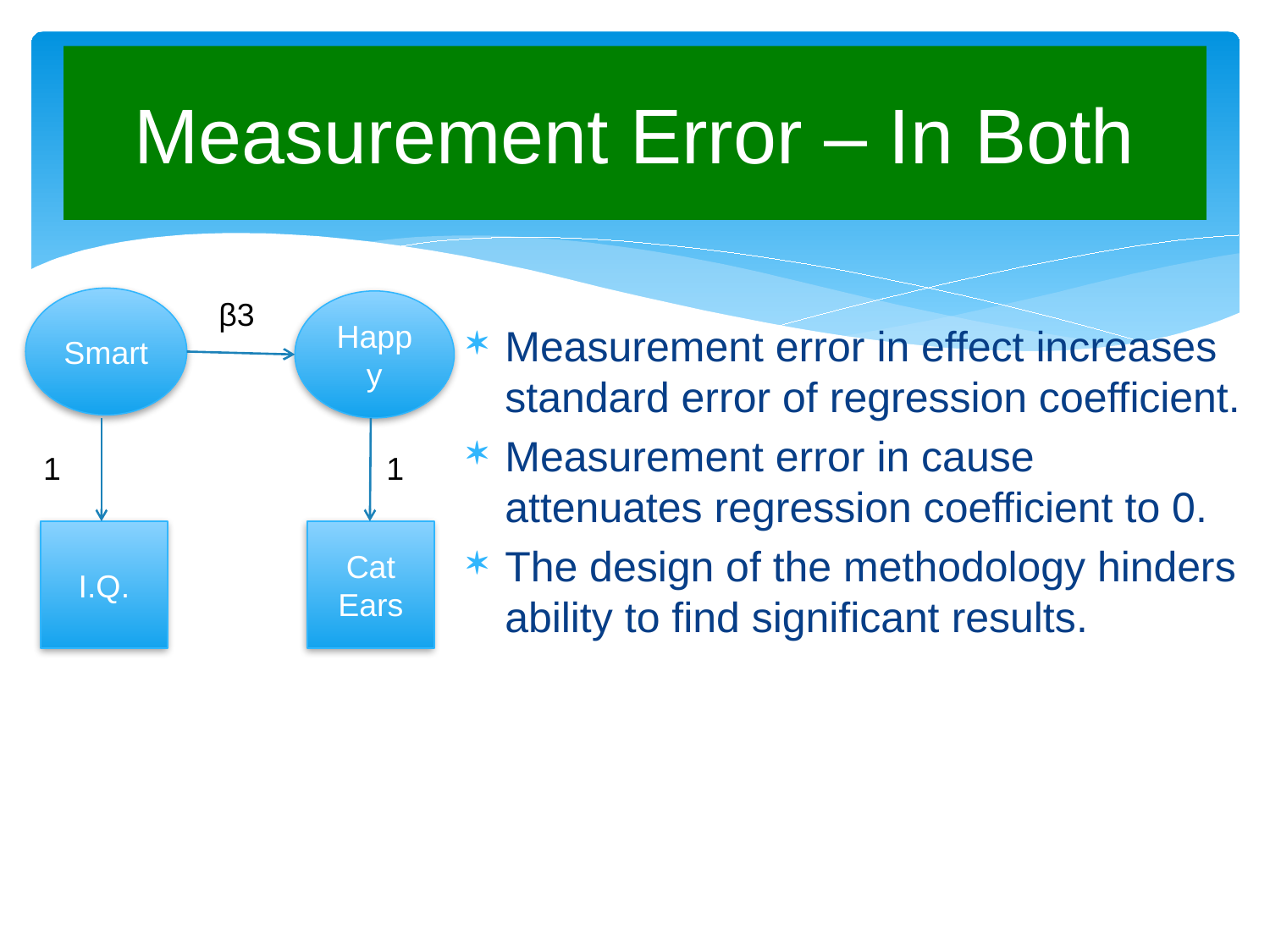

# Measurement Error – In Both
Smart
β3
Happy
Measurement error in effect increases standard error of regression coefficient.
Measurement error in cause attenuates regression coefficient to 0.
The design of the methodology hinders ability to find significant results.
1
1
I.Q.
Cat Ears